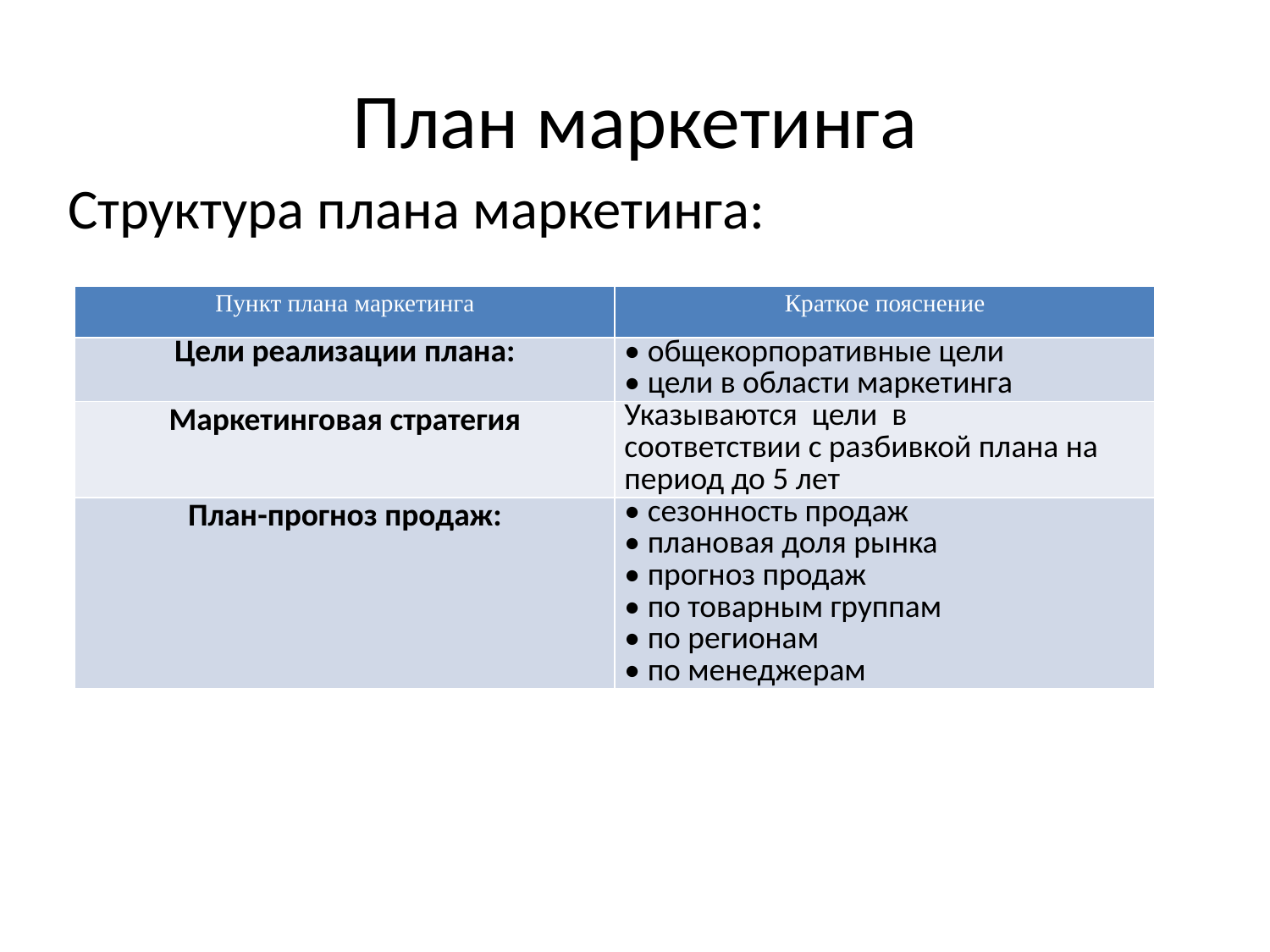

# План маркетинга
Структура плана маркетинга:

| Пункт плана маркетинга | Краткое пояснение |
| --- | --- |
| Цели реализации плана: | • общекорпоративные цели • цели в области маркетинга |
| Маркетинговая стратегия | Указываются цели в соответствии с разбивкой плана на период до 5 лет |
| План-прогноз продаж: | • сезонность продаж • плановая доля рынка • прогноз продаж • по товарным группам • по регионам • по менеджерам |